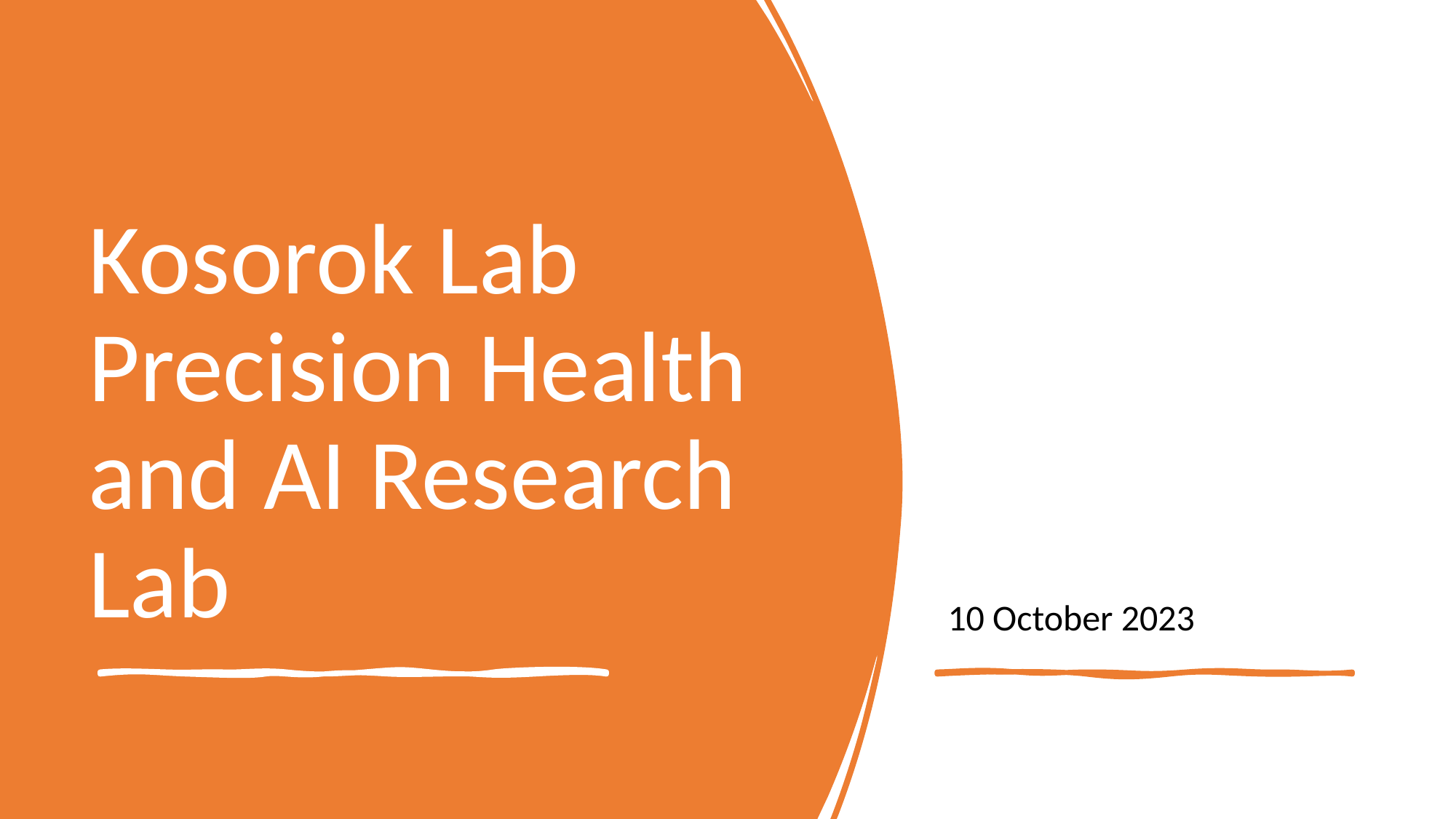

10 October 2023
# Kosorok Lab Precision Health and AI Research Lab